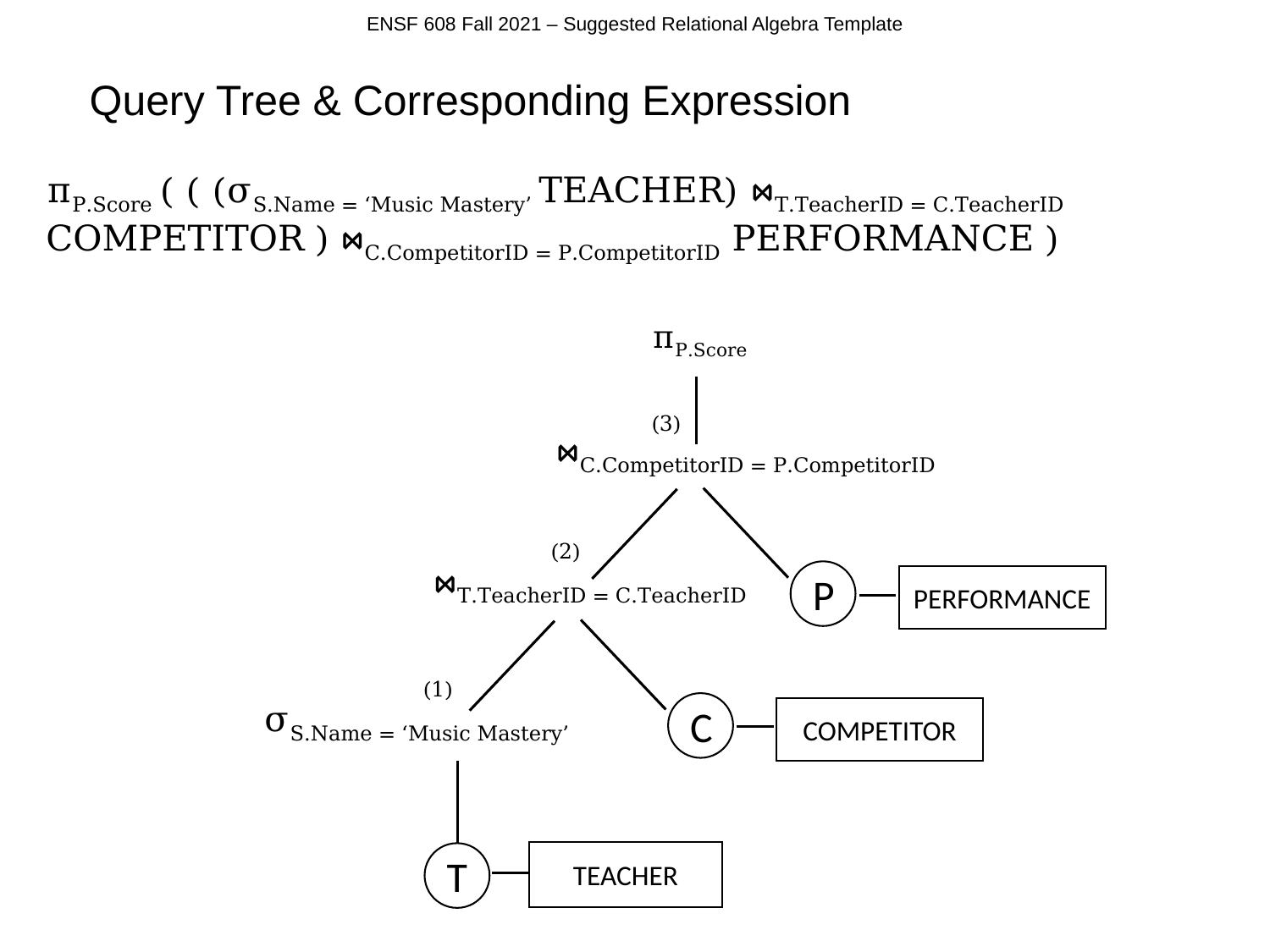

ENSF 608 Fall 2021 – Suggested Relational Algebra Template
Query Tree & Corresponding Expression
πP.Score ( ( (σS.Name = ‘Music Mastery’ TEACHER) ⋈T.TeacherID = C.TeacherID COMPETITOR ) ⋈C.CompetitorID = P.CompetitorID PERFORMANCE )
πP.Score
(3)
⋈C.CompetitorID = P.CompetitorID
(2)
⋈T.TeacherID = C.TeacherID
P
PERFORMANCE
(1)
σS.Name = ‘Music Mastery’
C
COMPETITOR
TEACHER
T